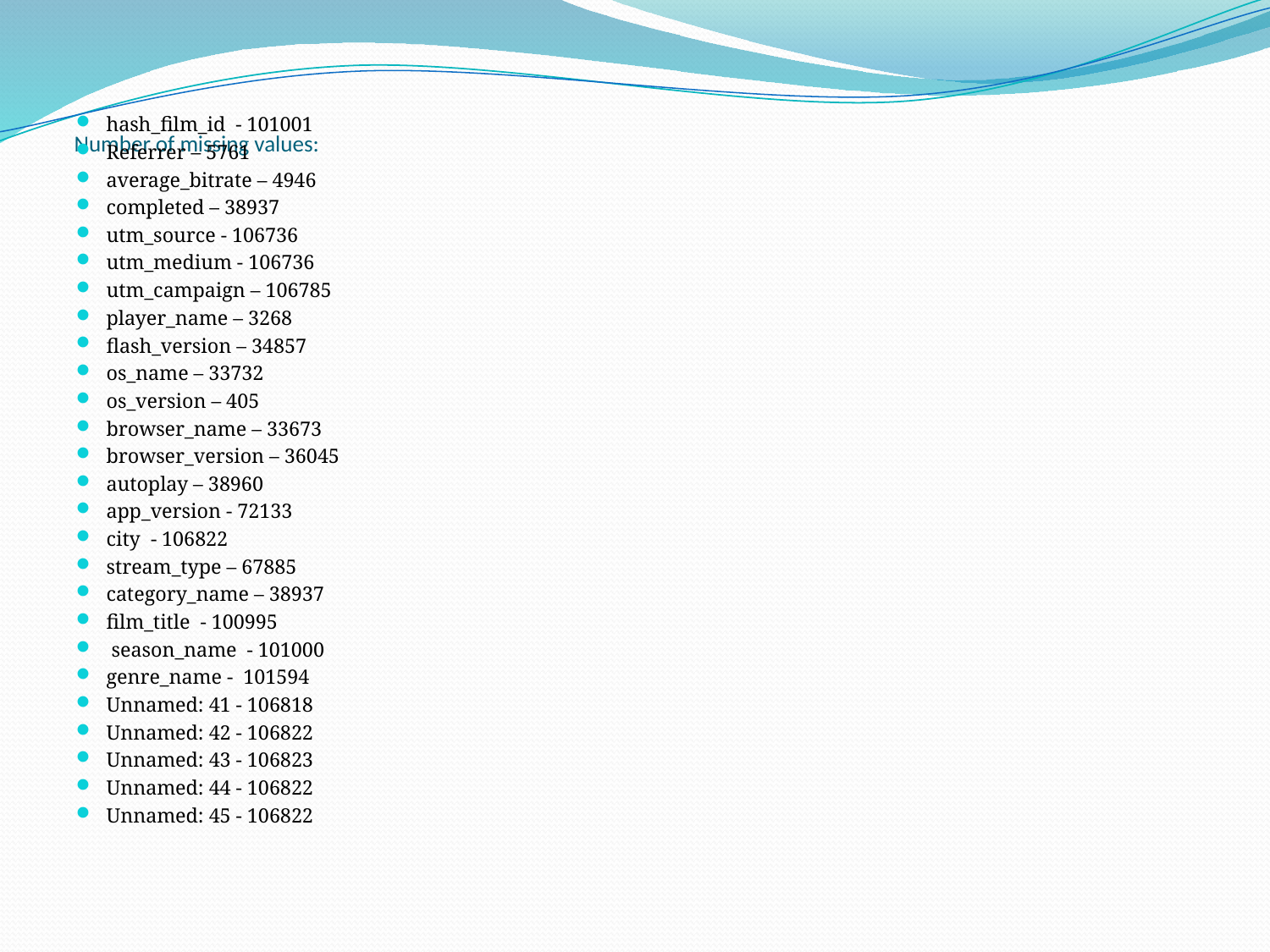

# Number of missing values:
hash_film_id  - 101001
Referrer – 5761
average_bitrate – 4946
completed – 38937
utm_source - 106736
utm_medium - 106736
utm_campaign – 106785
player_name – 3268
flash_version – 34857
os_name – 33732
os_version – 405
browser_name – 33673
browser_version – 36045
autoplay – 38960
app_version - 72133
city  - 106822
stream_type – 67885
category_name – 38937
film_title  - 100995
 season_name  - 101000
genre_name -  101594
Unnamed: 41 - 106818
Unnamed: 42 - 106822
Unnamed: 43 - 106823
Unnamed: 44 - 106822
Unnamed: 45 - 106822